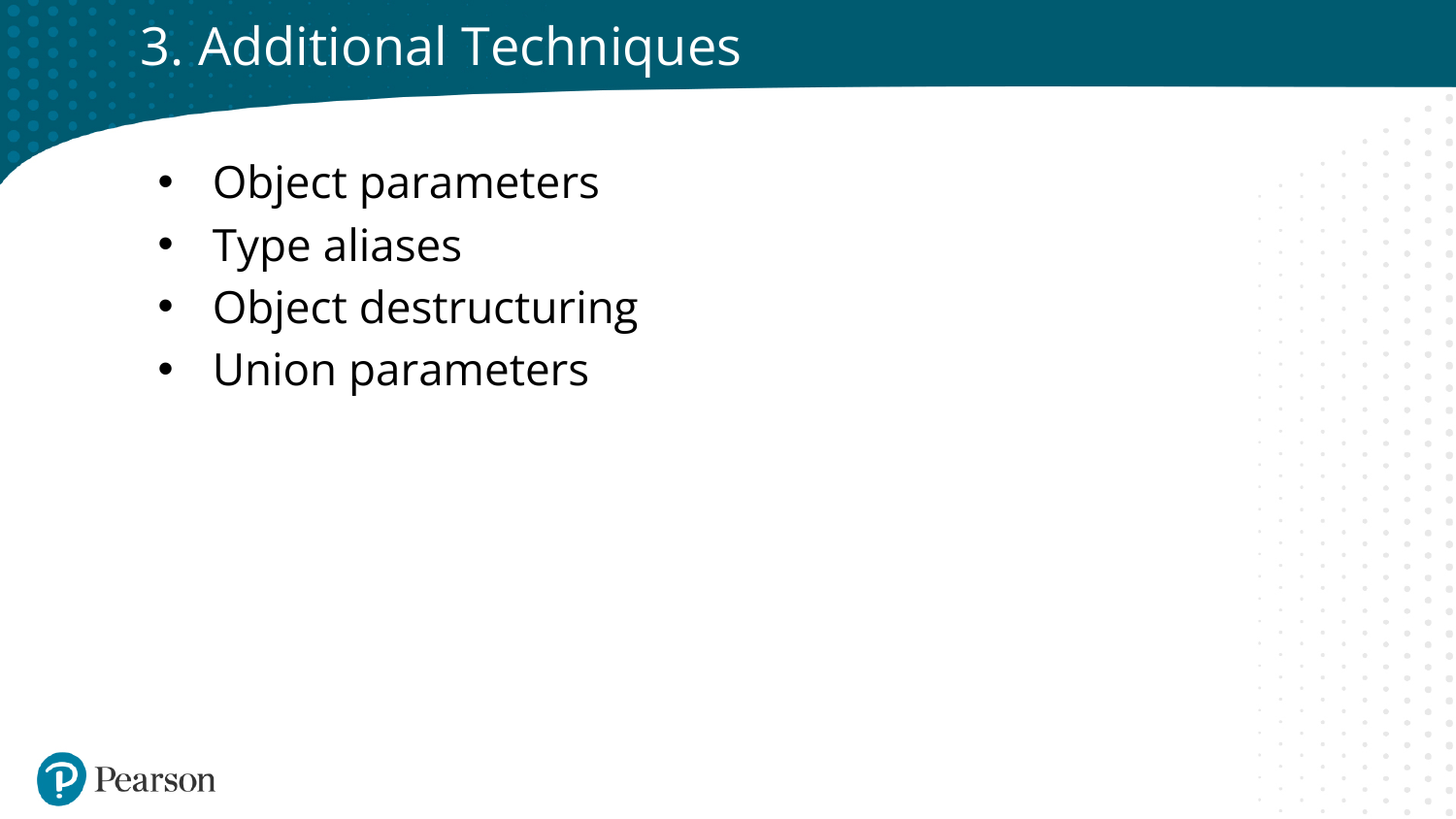

# 3. Additional Techniques
Object parameters
Type aliases
Object destructuring
Union parameters